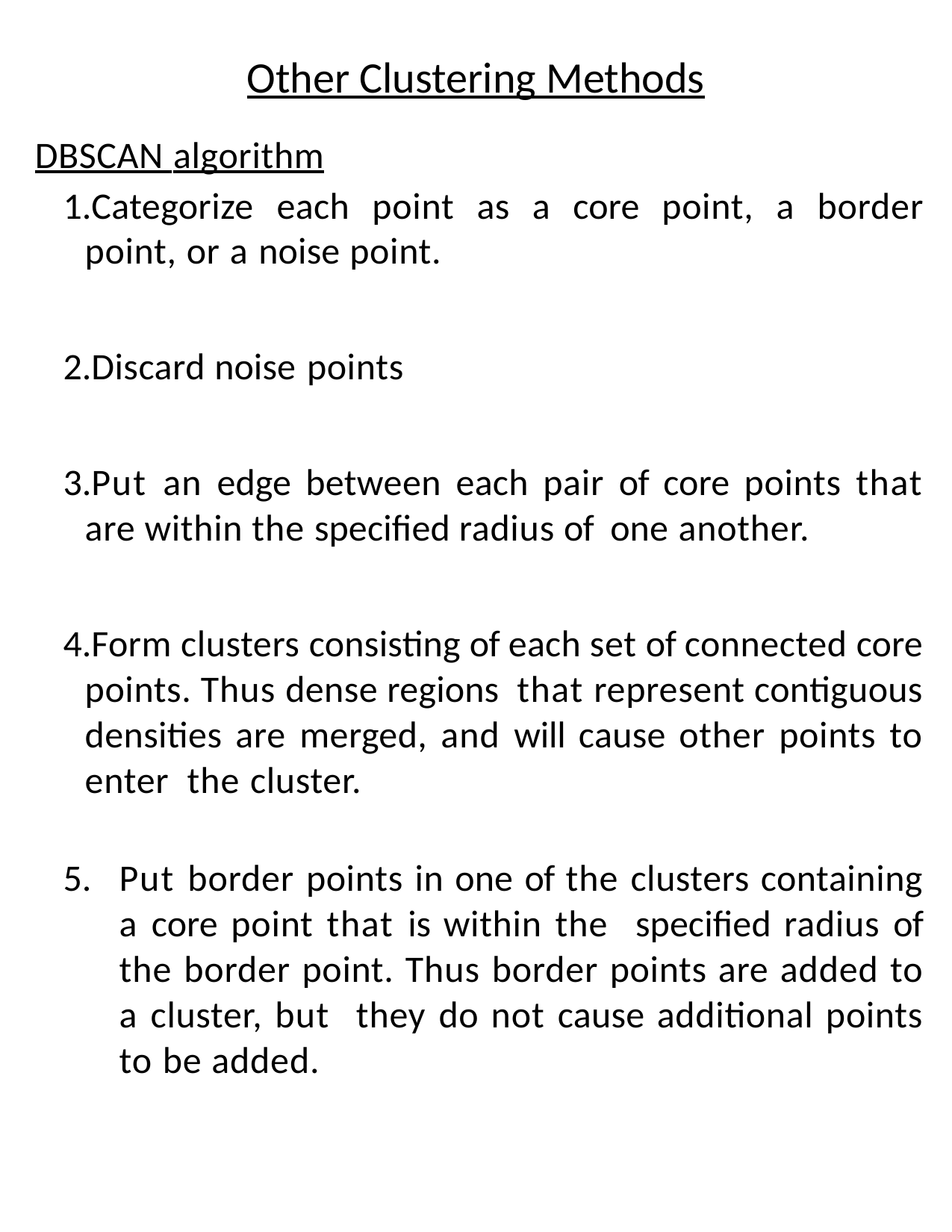

# Other Clustering Methods
DBSCAN algorithm
Categorize each point as a core point, a border point, or a noise point.

Discard noise points

Put an edge between each pair of core points that are within the specified radius of  one another.

Form clusters consisting of each set of connected core points. Thus dense regions  that represent contiguous densities are merged, and will cause other points to enter  the cluster.

Put border points in one of the clusters containing a core point that is within the  specified radius of the border point. Thus border points are added to a cluster, but  they do not cause additional points to be added.